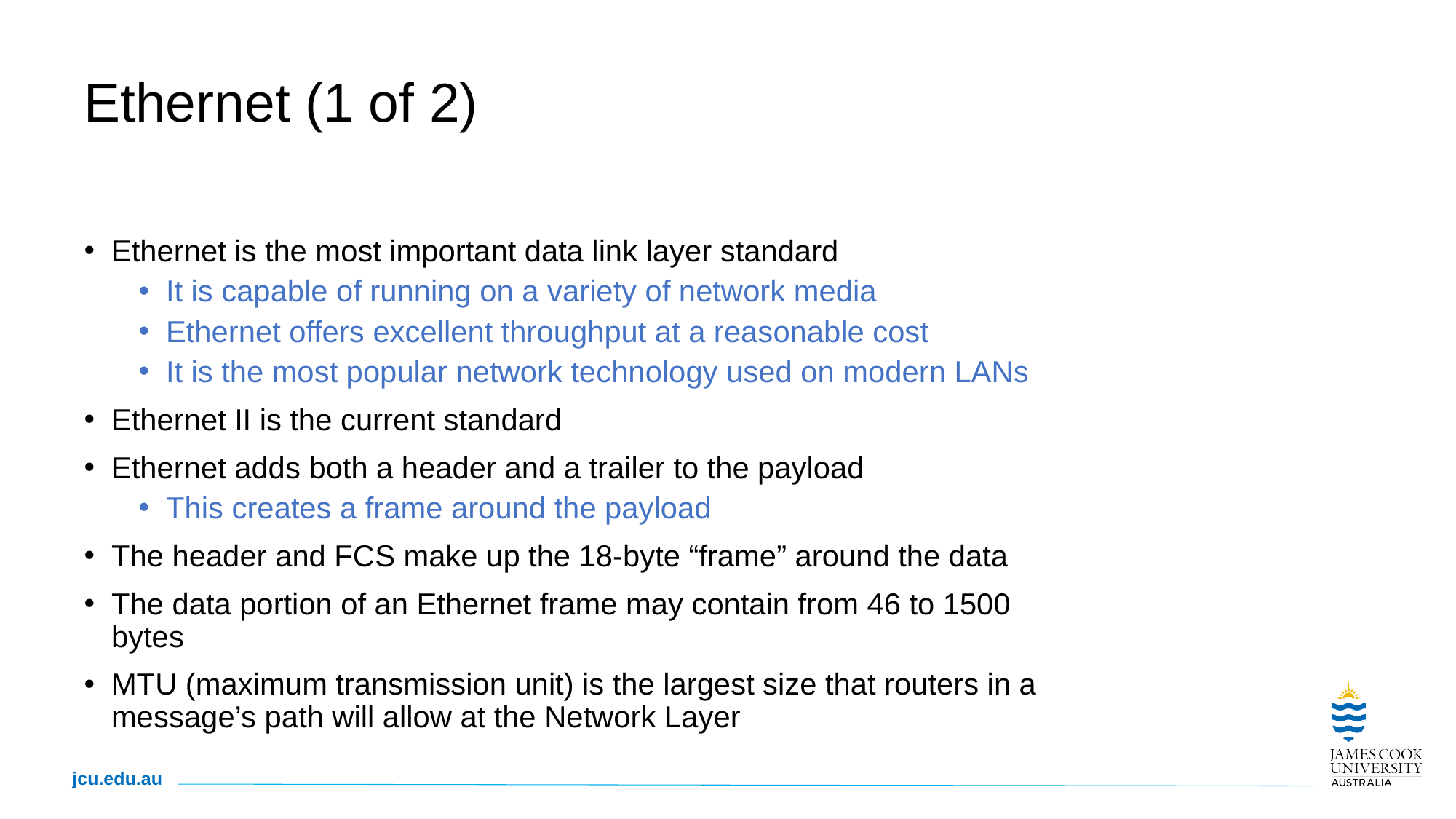

# Ethernet (1 of 2)
Ethernet is the most important data link layer standard
It is capable of running on a variety of network media
Ethernet offers excellent throughput at a reasonable cost
It is the most popular network technology used on modern LANs
Ethernet II is the current standard
Ethernet adds both a header and a trailer to the payload
This creates a frame around the payload
The header and FCS make up the 18-byte “frame” around the data
The data portion of an Ethernet frame may contain from 46 to 1500 bytes
MTU (maximum transmission unit) is the largest size that routers in a message’s path will allow at the Network Layer